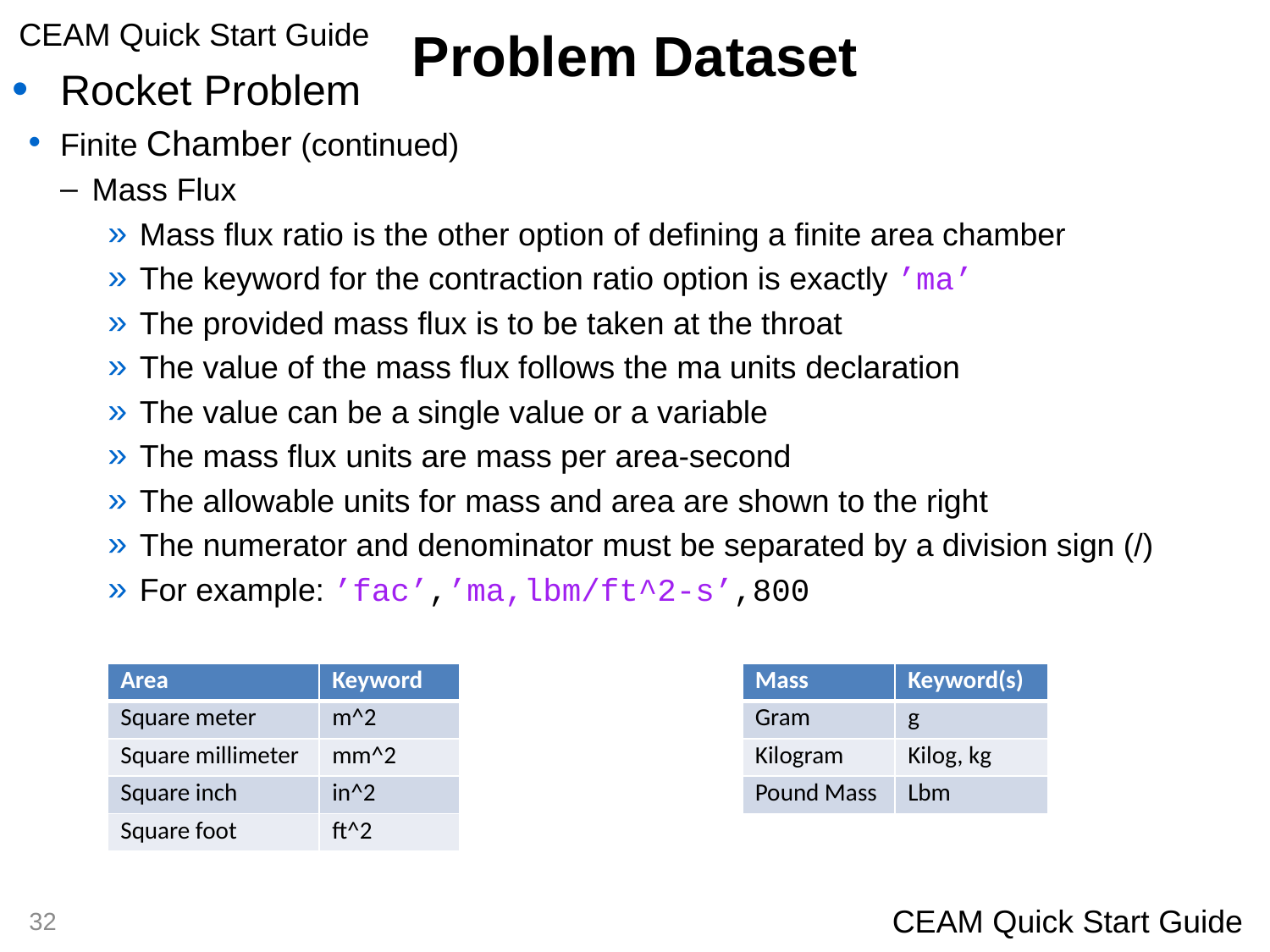

# Problem Dataset
Rocket Problem
Finite Chamber (continued)
Mass Flux
Mass flux ratio is the other option of defining a finite area chamber
The keyword for the contraction ratio option is exactly ’ma’
The provided mass flux is to be taken at the throat
The value of the mass flux follows the ma units declaration
The value can be a single value or a variable
The mass flux units are mass per area-second
The allowable units for mass and area are shown to the right
The numerator and denominator must be separated by a division sign (/)
For example: ’fac’,’ma,lbm/ft^2-s’,800
| Area | Keyword |
| --- | --- |
| Square meter | m^2 |
| Square millimeter | mm^2 |
| Square inch | in^2 |
| Square foot | ft^2 |
| Mass | Keyword(s) |
| --- | --- |
| Gram | g |
| Kilogram | Kilog, kg |
| Pound Mass | Lbm |
32